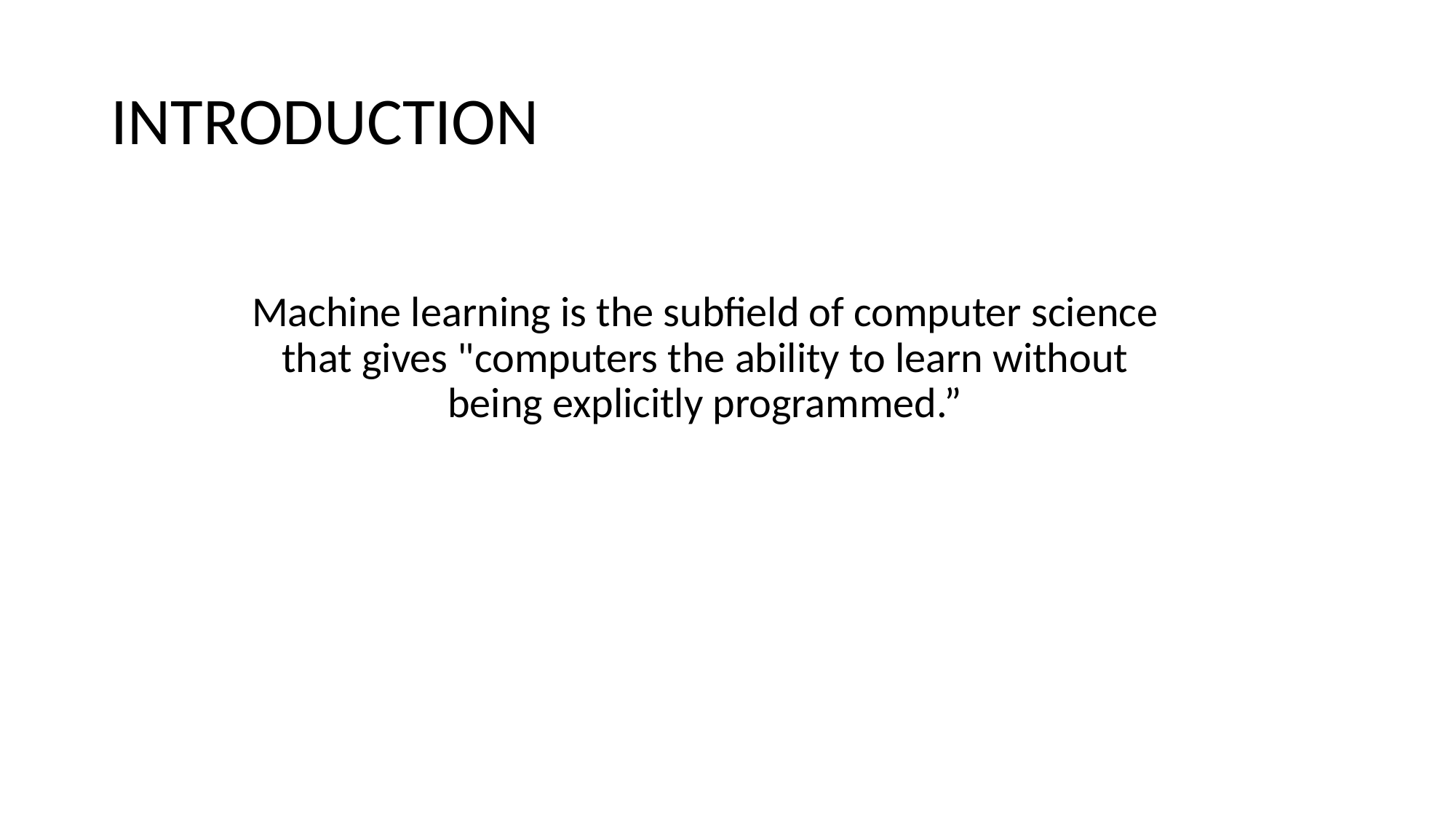

# INTRODUCTION

Machine learning is the subfield of computer science that gives "computers the ability to learn without being explicitly programmed.”